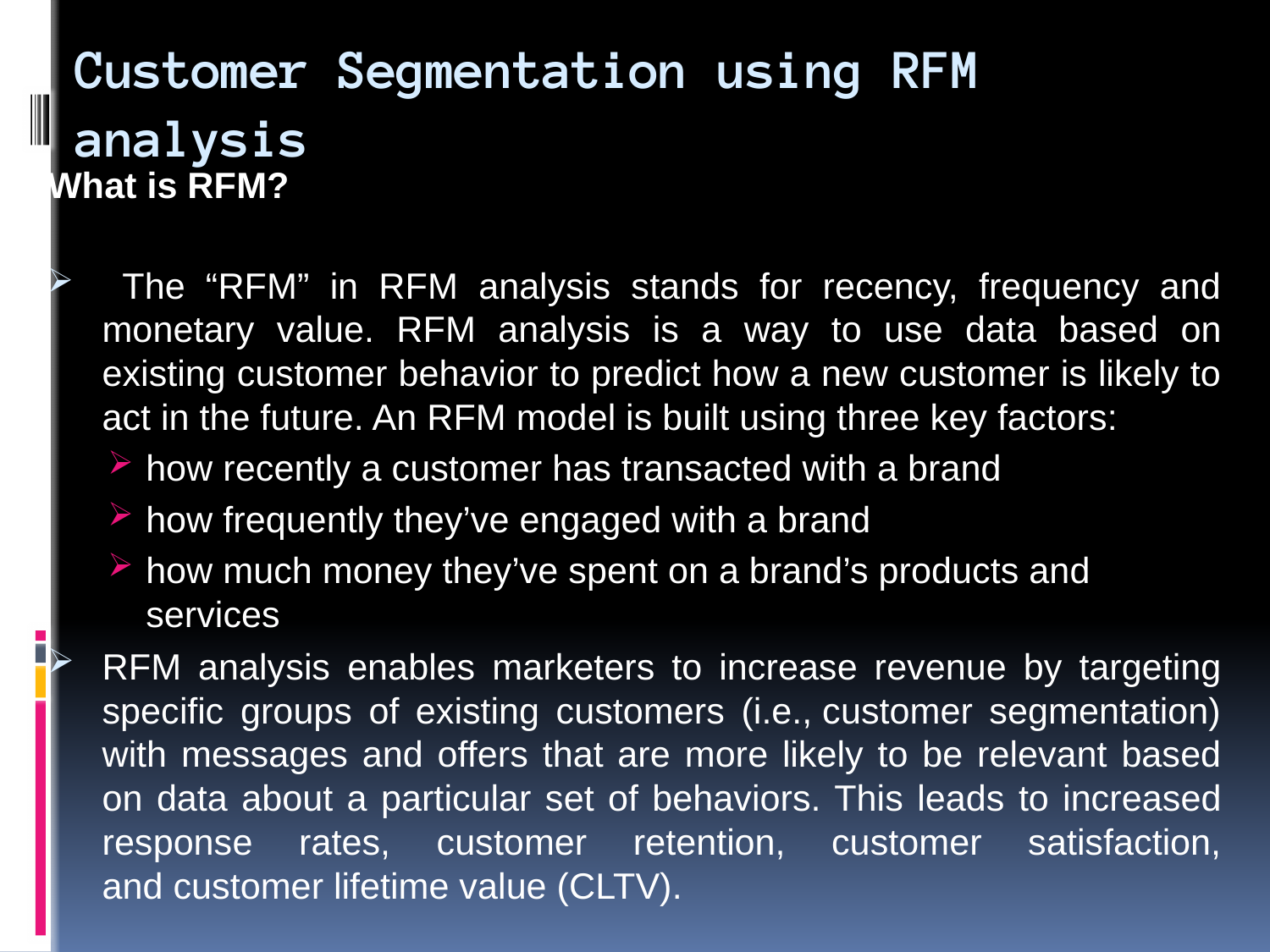

# Customer Segmentation using RFM analysis
What is RFM?

 The “RFM” in RFM analysis stands for recency, frequency and monetary value. RFM analysis is a way to use data based on existing customer behavior to predict how a new customer is likely to act in the future. An RFM model is built using three key factors:
how recently a customer has transacted with a brand
how frequently they’ve engaged with a brand
how much money they’ve spent on a brand’s products and services
RFM analysis enables marketers to increase revenue by targeting specific groups of existing customers (i.e., customer segmentation) with messages and offers that are more likely to be relevant based on data about a particular set of behaviors. This leads to increased response rates, customer retention, customer satisfaction, and customer lifetime value (CLTV).